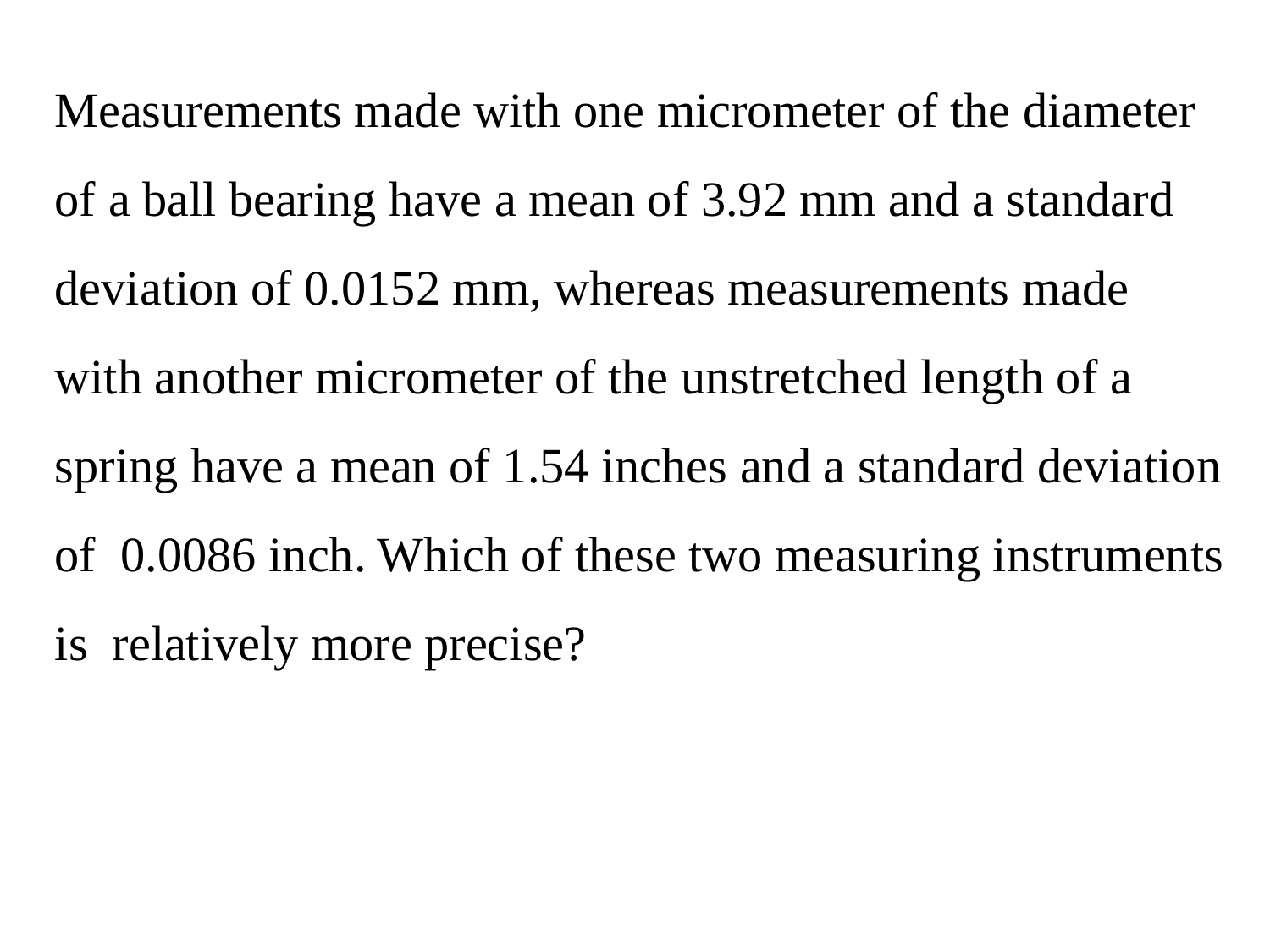

Measurements made with one micrometer of the diameter of a ball bearing have a mean of 3.92 mm and a standard deviation of 0.0152 mm, whereas measurements made with another micrometer of the unstretched length of a spring have a mean of 1.54 inches and a standard deviation of  0.0086 inch. Which of these two measuring instruments is  relatively more precise?